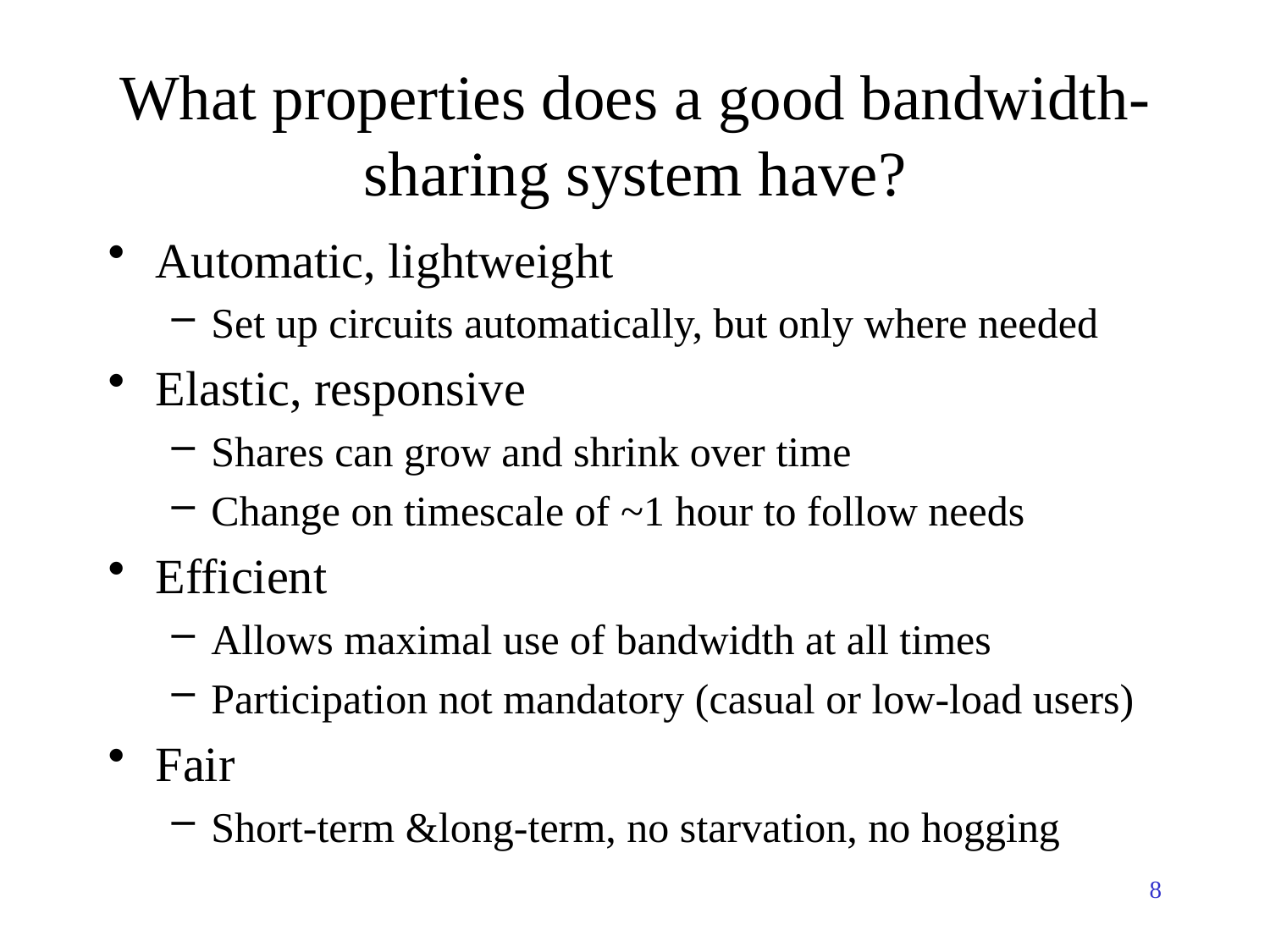

# What properties does a good bandwidth-sharing system have?
Automatic, lightweight
Set up circuits automatically, but only where needed
Elastic, responsive
Shares can grow and shrink over time
Change on timescale of ~1 hour to follow needs
Efficient
Allows maximal use of bandwidth at all times
Participation not mandatory (casual or low-load users)
Fair
Short-term &long-term, no starvation, no hogging
8